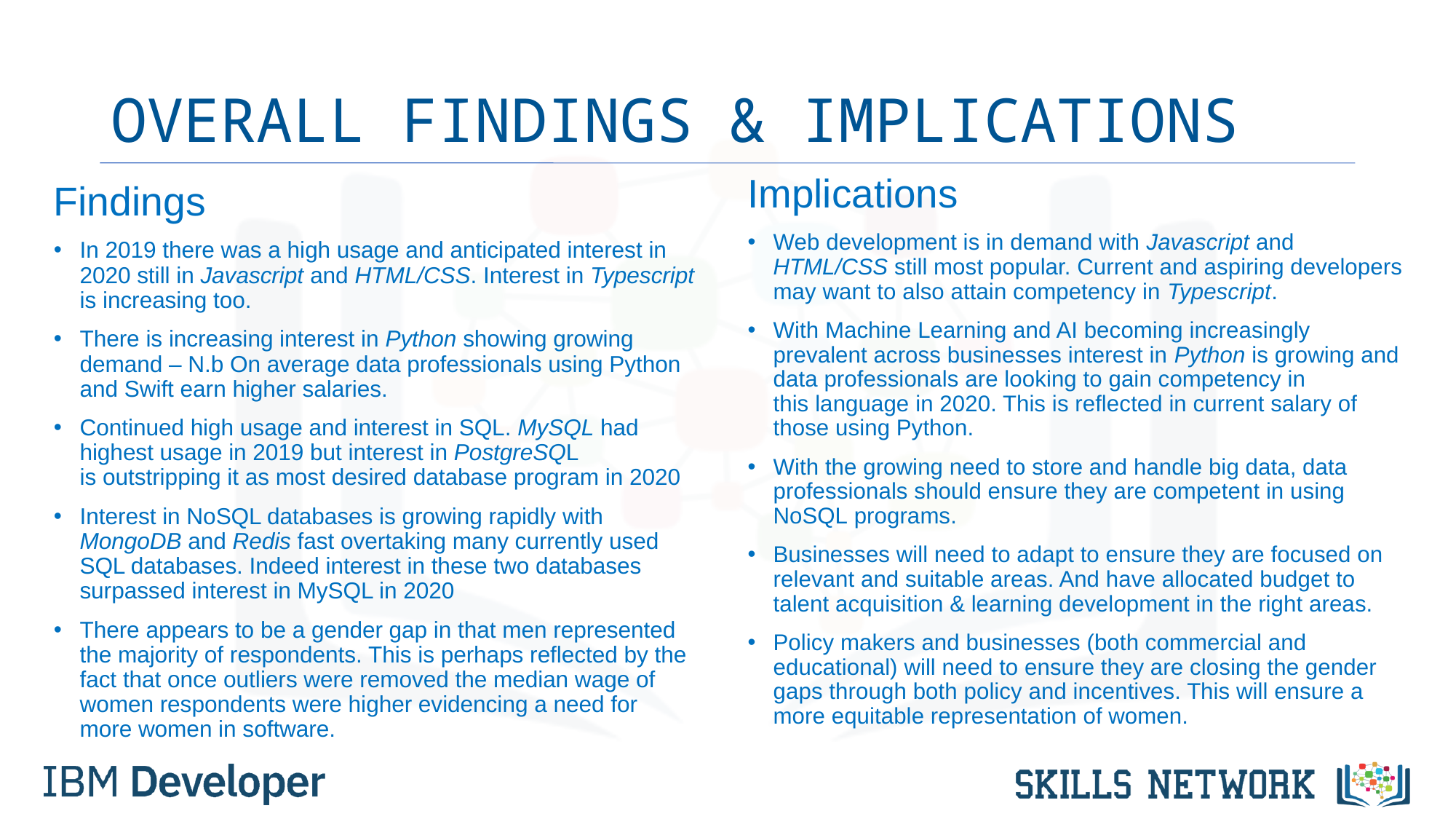

# OVERALL FINDINGS & IMPLICATIONS
Implications
Web development is in demand with Javascript and HTML/CSS still most popular. Current and aspiring developers may want to also attain competency in Typescript.
With Machine Learning and AI becoming increasingly prevalent across businesses interest in Python is growing and data professionals are looking to gain competency in this language in 2020. This is reflected in current salary of those using Python.
With the growing need to store and handle big data, data professionals should ensure they are competent in using NoSQL programs.
Businesses will need to adapt to ensure they are focused on relevant and suitable areas. And have allocated budget to talent acquisition & learning development in the right areas.
Policy makers and businesses (both commercial and educational) will need to ensure they are closing the gender gaps through both policy and incentives. This will ensure a more equitable representation of women.
Findings
In 2019 there was a high usage and anticipated interest in 2020 still in Javascript and HTML/CSS. Interest in Typescript is increasing too.
There is increasing interest in Python showing growing demand – N.b On average data professionals using Python and Swift earn higher salaries.
Continued high usage and interest in SQL. MySQL had highest usage in 2019 but interest in PostgreSQL is outstripping it as most desired database program in 2020
Interest in NoSQL databases is growing rapidly with MongoDB and Redis fast overtaking many currently used SQL databases. Indeed interest in these two databases surpassed interest in MySQL in 2020
There appears to be a gender gap in that men represented the majority of respondents. This is perhaps reflected by the fact that once outliers were removed the median wage of women respondents were higher evidencing a need for more women in software.